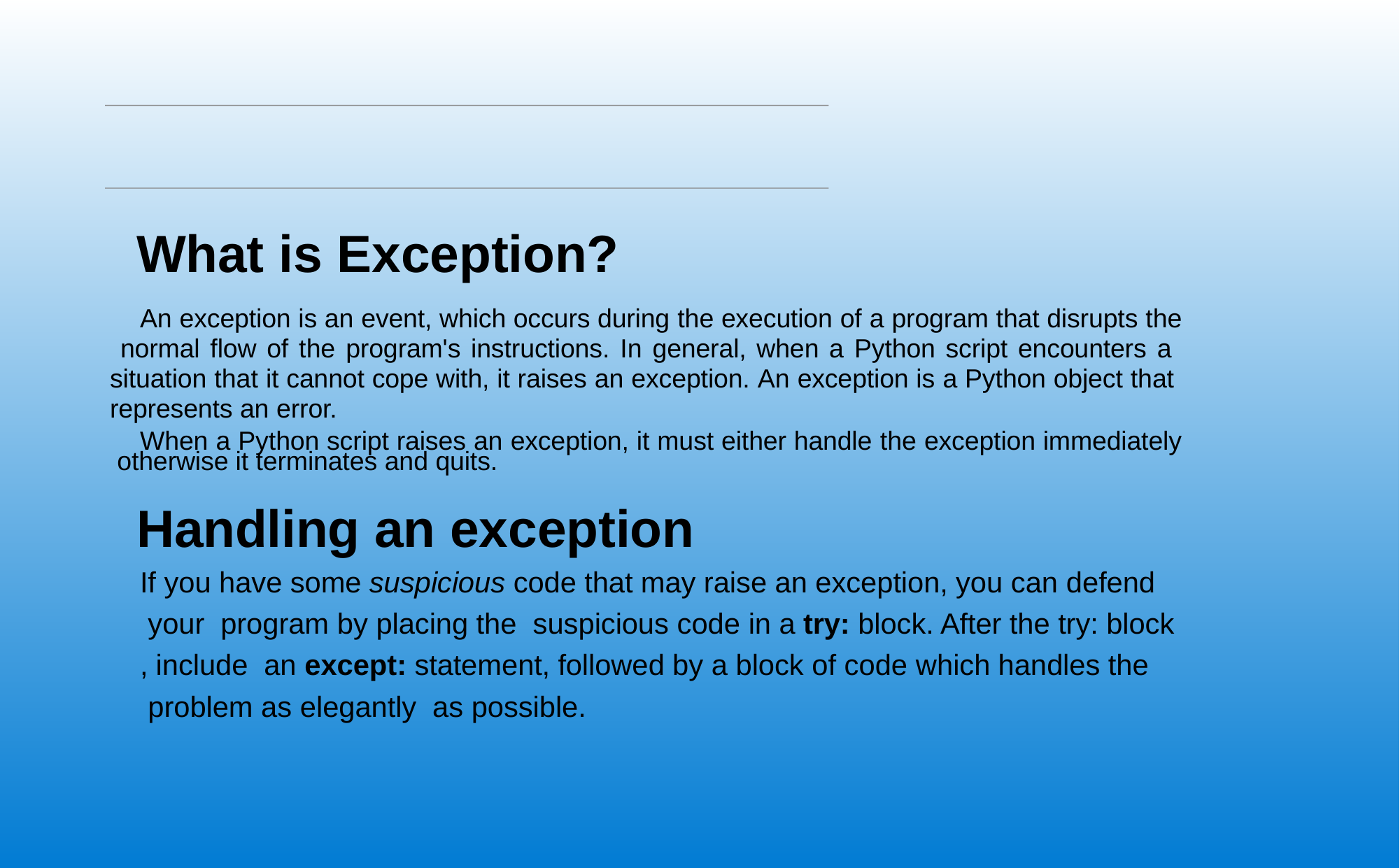

What is Exception?
An exception is an event, which occurs during the execution of a program that disrupts the  normal flow of the program's instructions. In general, when a Python script encounters a  situation that it cannot cope with, it raises an exception. An exception is a Python object that  represents an error.
When a Python script raises an exception, it must either handle the exception immediately  otherwise it terminates and quits.

Handling an exception
If you have some suspicious code that may raise an exception, you can defend
 your  program by placing the  suspicious code in a try: block. After the try: block
, include  an except: statement, followed by a block of code which handles the
 problem as elegantly  as possible.